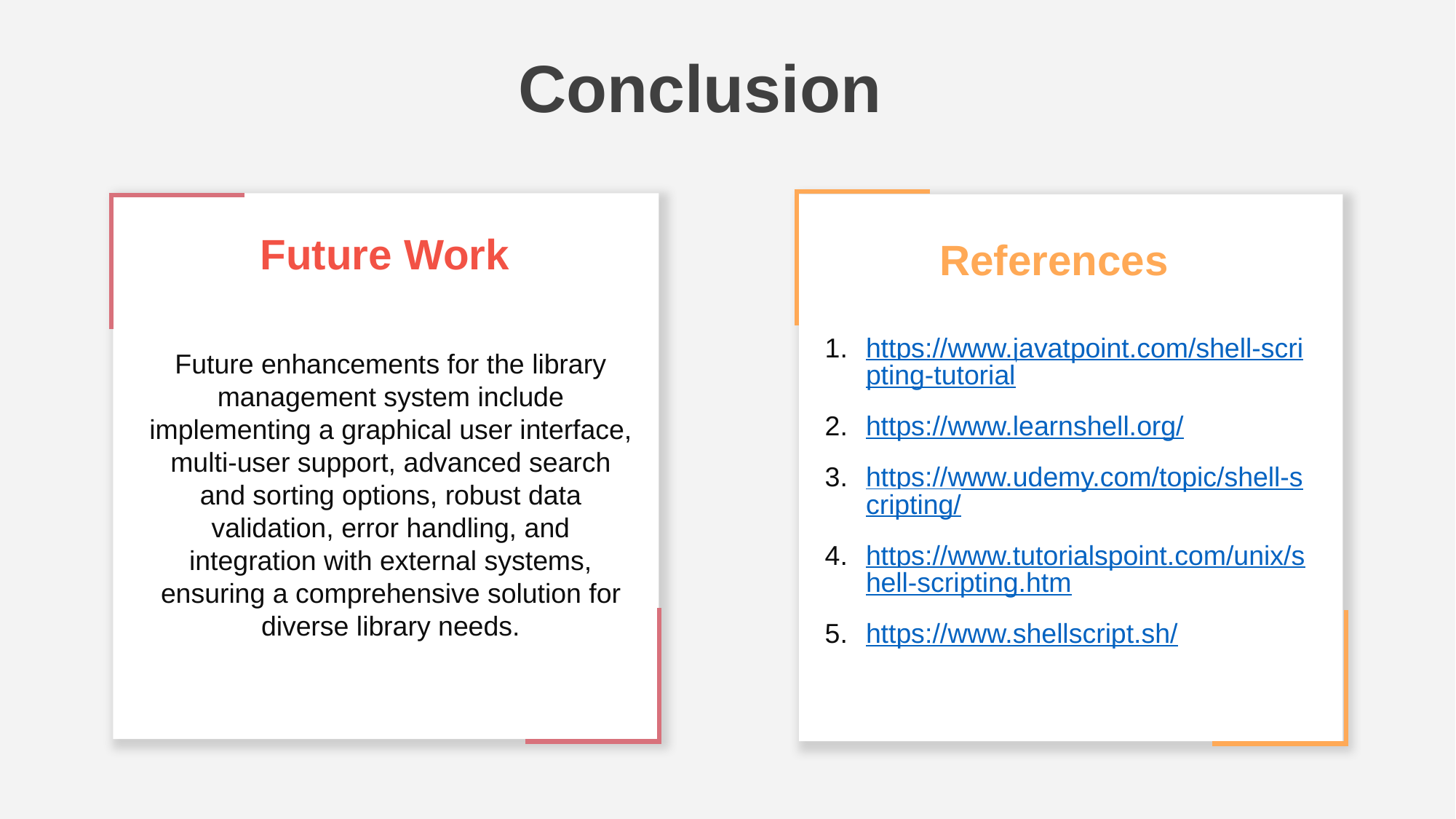

Conclusion

Future Work
Future enhancements for the library management system include implementing a graphical user interface, multi-user support, advanced search and sorting options, robust data validation, error handling, and integration with external systems, ensuring a comprehensive solution for diverse library needs.
References
https://www.javatpoint.com/shell-scripting-tutorial

https://www.learnshell.org/

https://www.udemy.com/topic/shell-scripting/

https://www.tutorialspoint.com/unix/shell-scripting.htm

https://www.shellscript.sh/